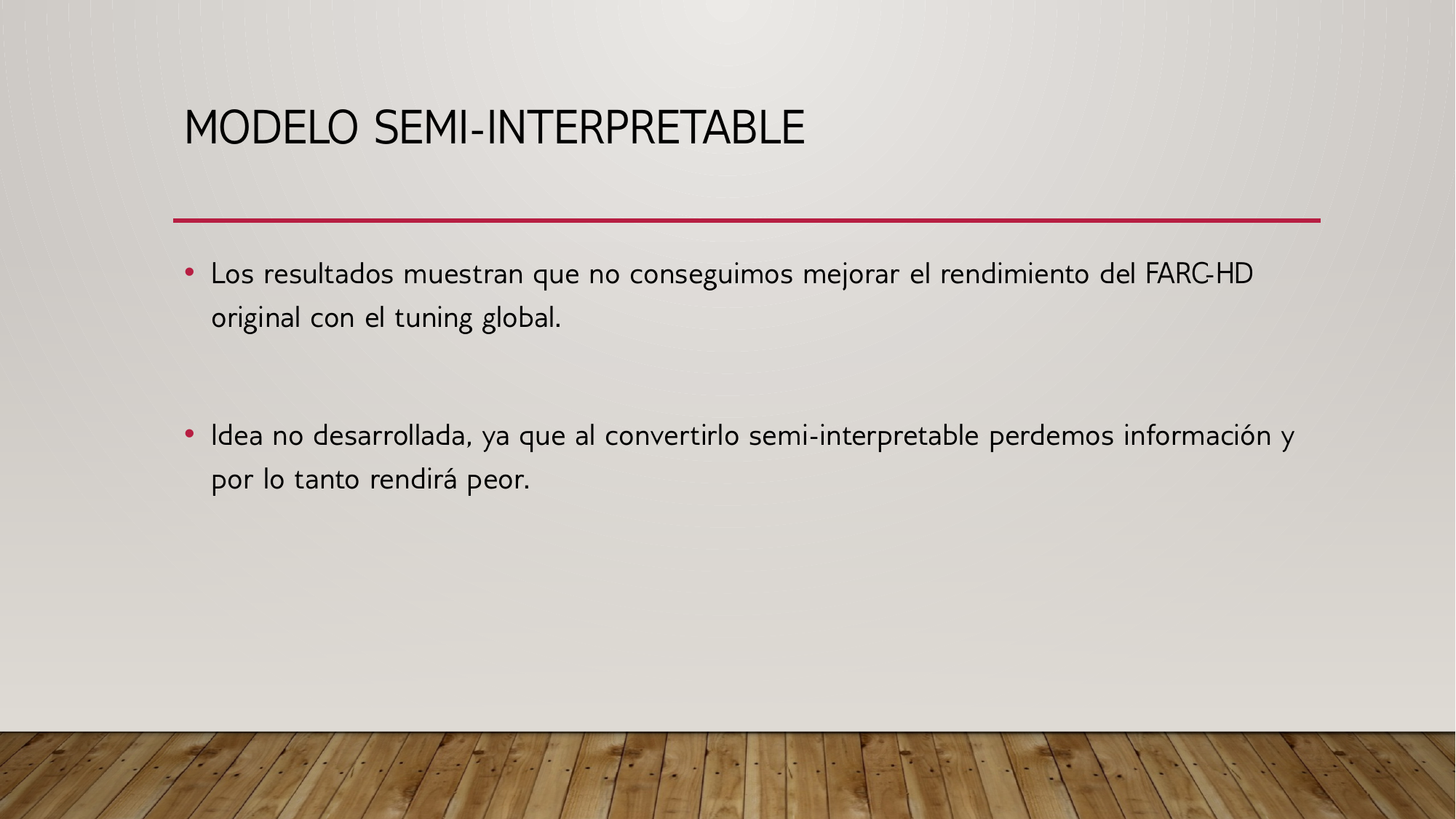

# Modelo Semi-interpretable
Los resultados muestran que no conseguimos mejorar el rendimiento del FARC-HD original con el tuning global.

Idea no desarrollada, ya que al convertirlo semi-interpretable perdemos información y por lo tanto rendirá peor.